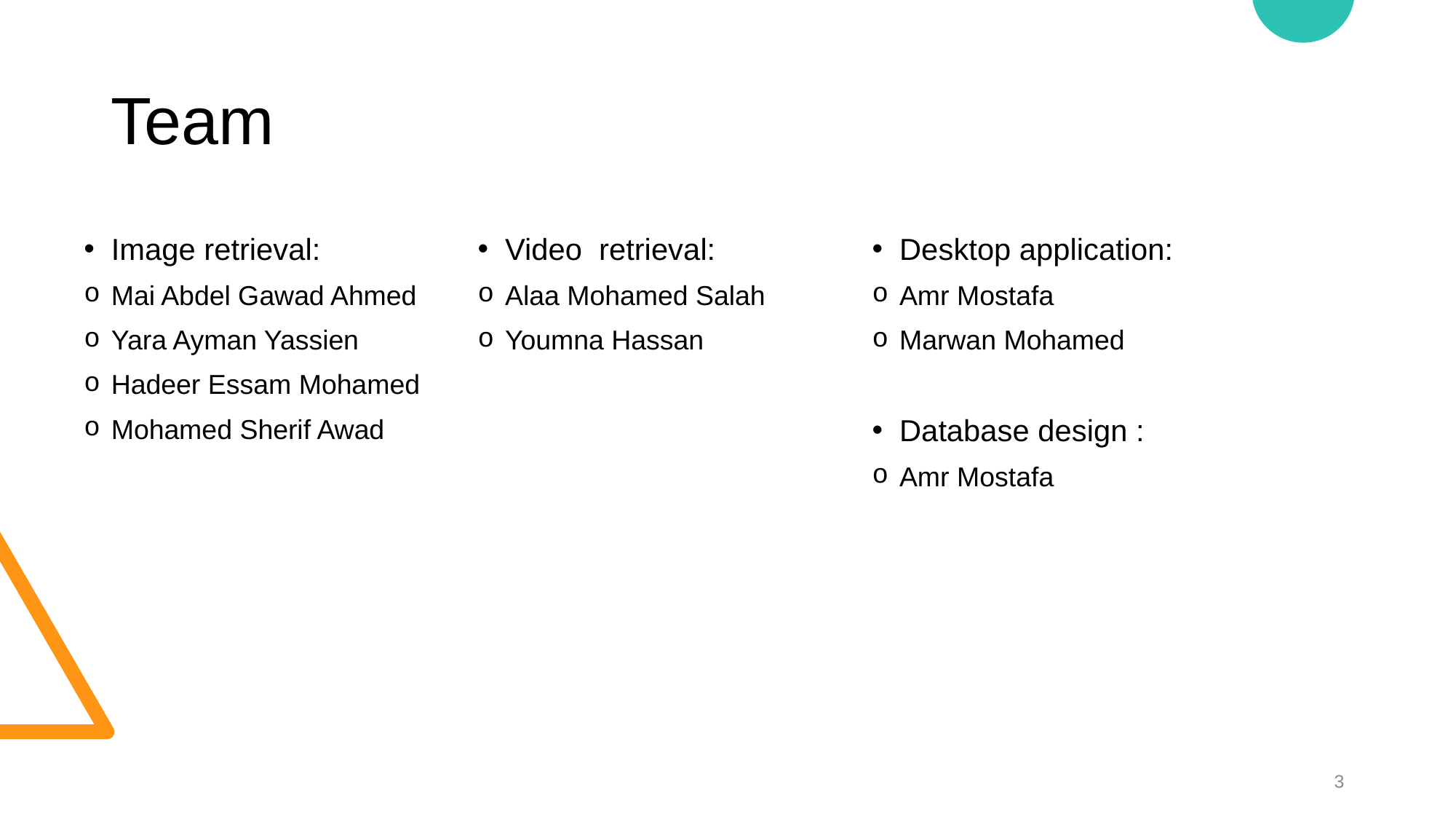

# Team
Image retrieval:
Mai Abdel Gawad Ahmed
Yara Ayman Yassien
Hadeer Essam Mohamed
Mohamed Sherif Awad

Video  retrieval:
Alaa Mohamed Salah
Youmna Hassan

Desktop application:
Amr Mostafa
Marwan Mohamed

Database design :
Amr Mostafa
3